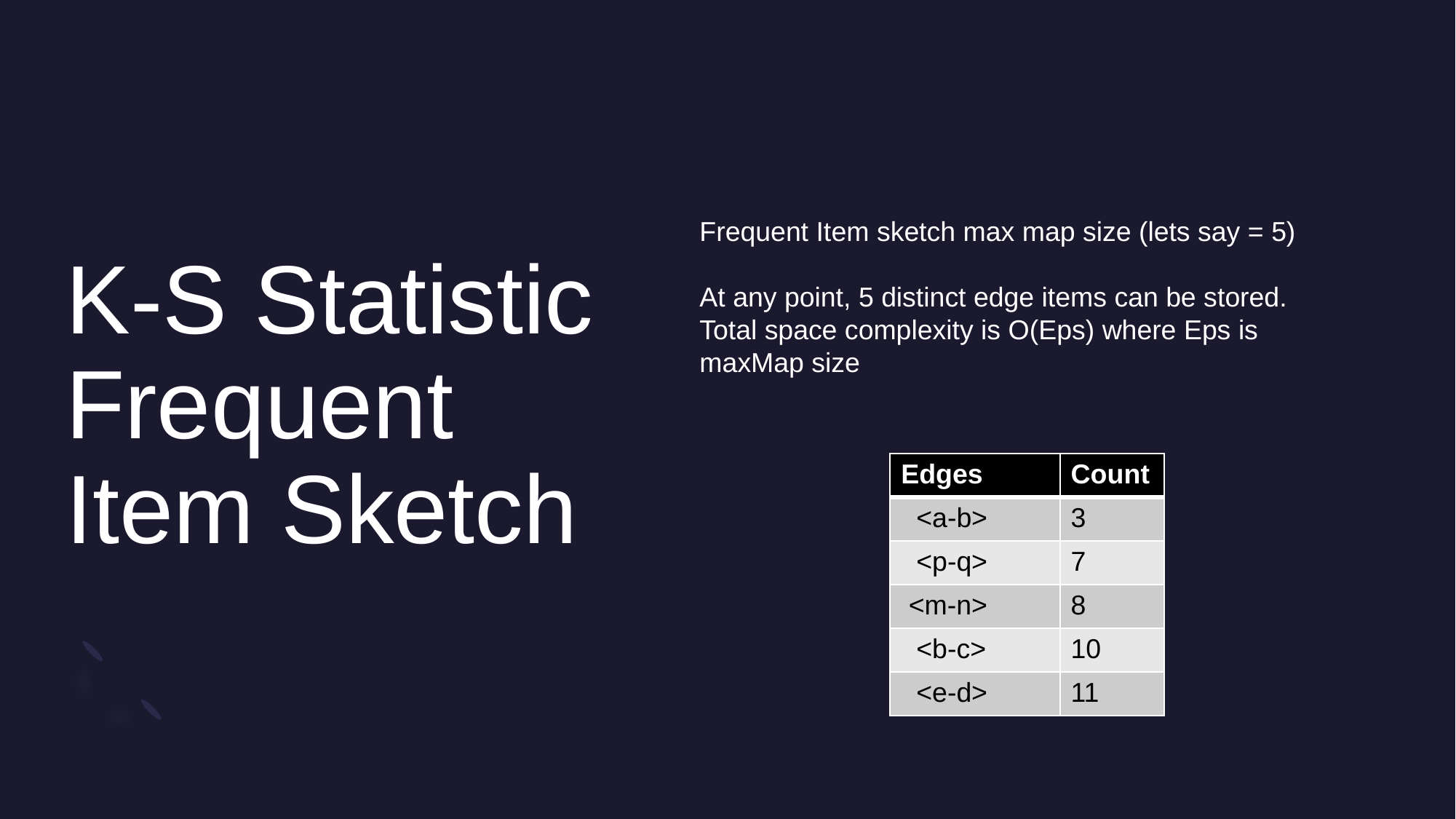

# K-S Statistic Frequent Item Sketch
Frequent Item sketch max map size (lets say = 5)

At any point, 5 distinct edge items can be stored. Total space complexity is O(Eps) where Eps is maxMap size

| Edges | Count |
| --- | --- |
| <a-b> | 3 |
| <p-q> | 7 |
| <m-n> | 8 |
| <b-c> | 10 |
| <e-d> | 11 |